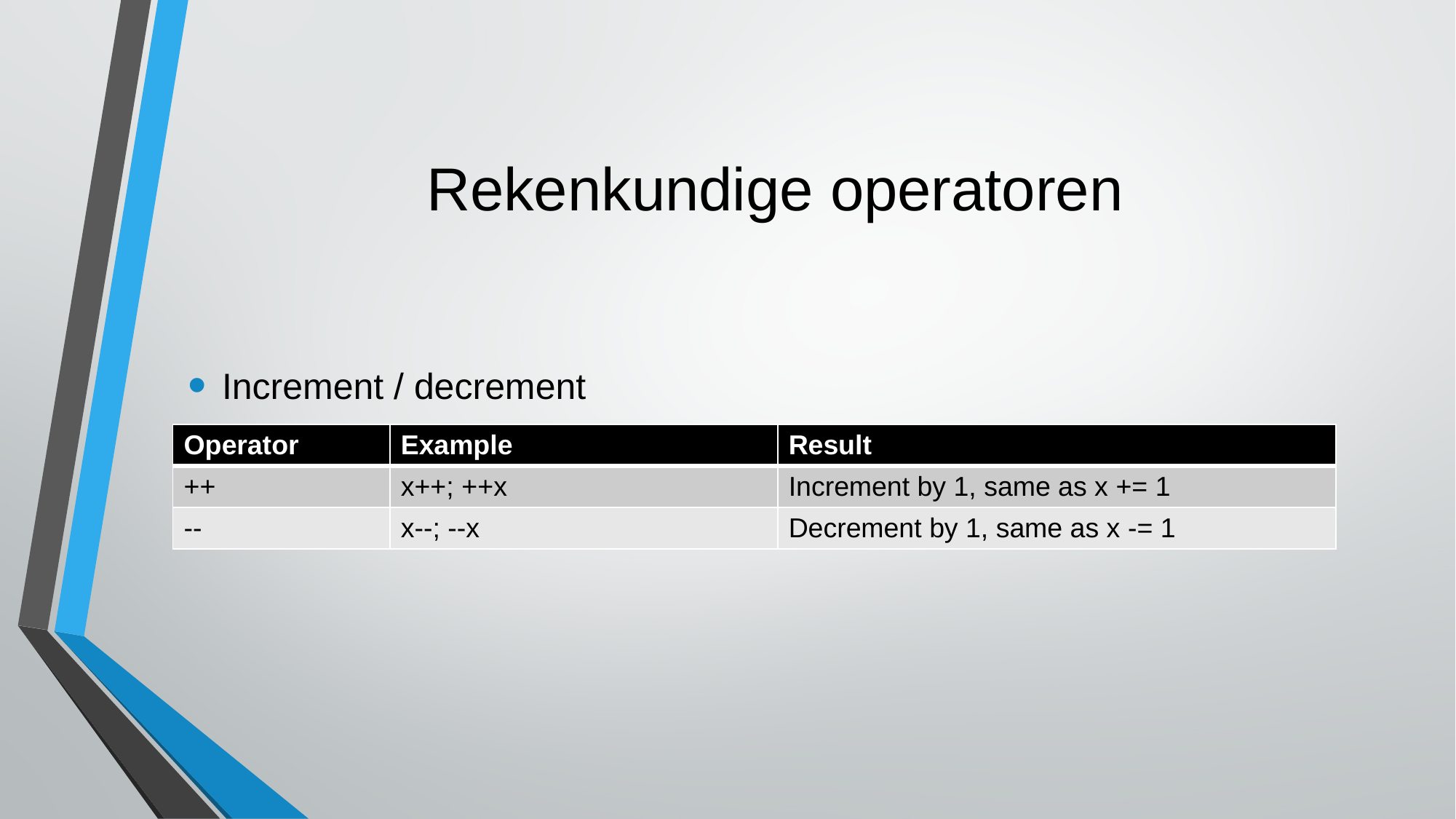

Rekenkundige operatoren
Increment / decrement

| Operator | Example | Result |
| --- | --- | --- |
| ++ | x++; ++x | Increment by 1, same as x += 1 |
| -- | x--; --x | Decrement by 1, same as x -= 1 |